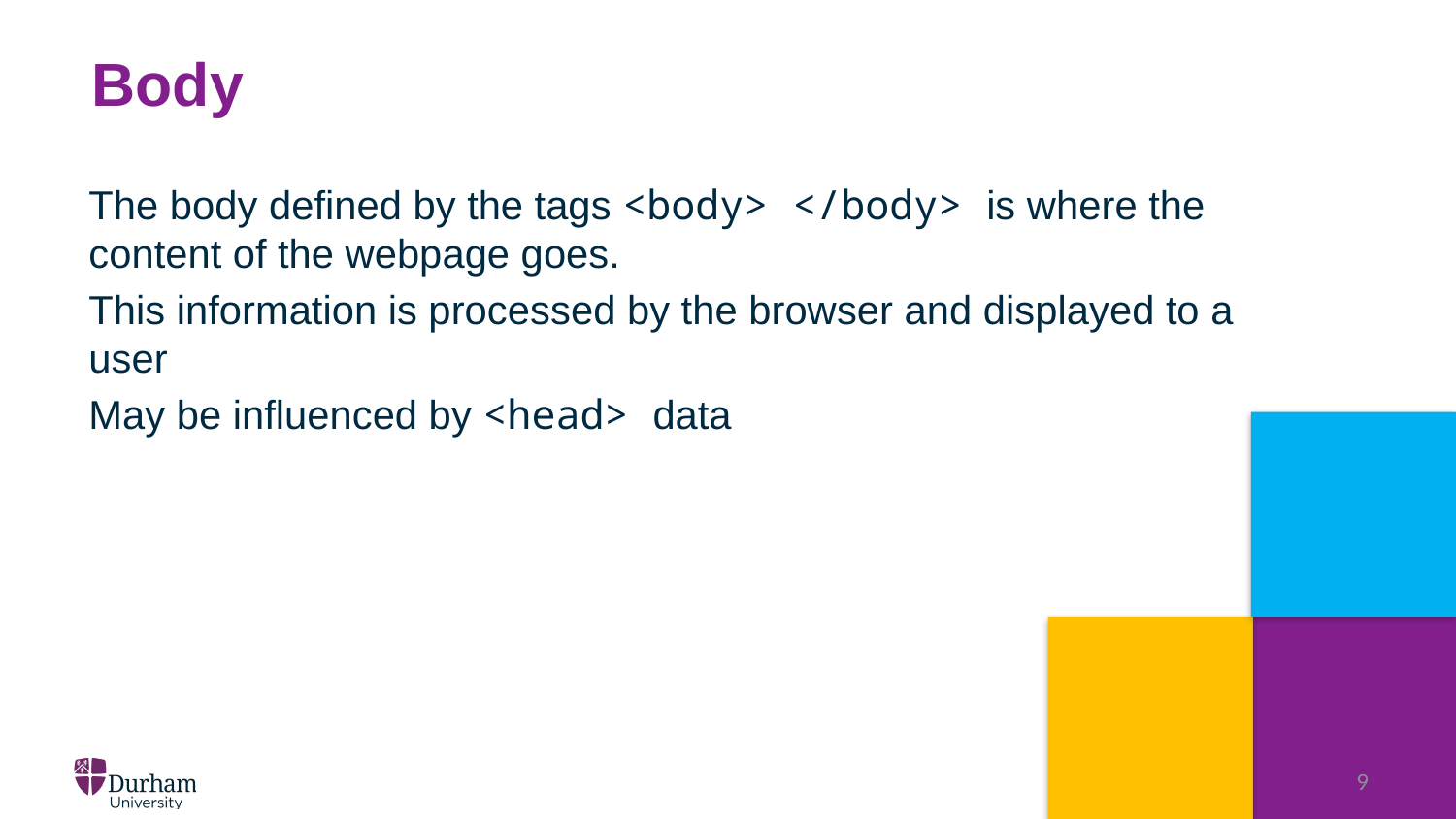

# Body
The body defined by the tags <body> </body> is where the content of the webpage goes.
This information is processed by the browser and displayed to a user
May be influenced by <head> data

9